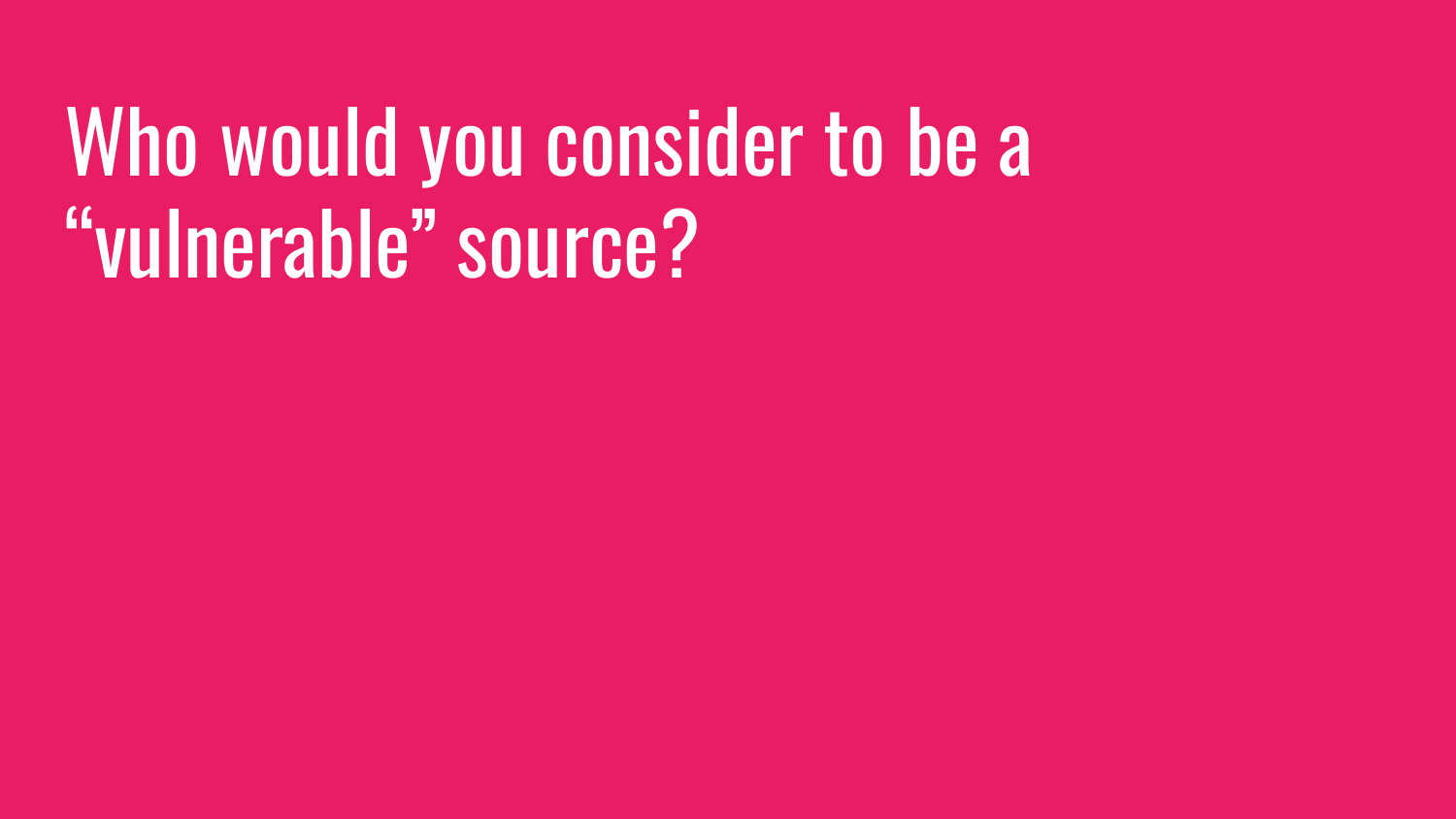

Who would you consider to be a “vulnerable” source?